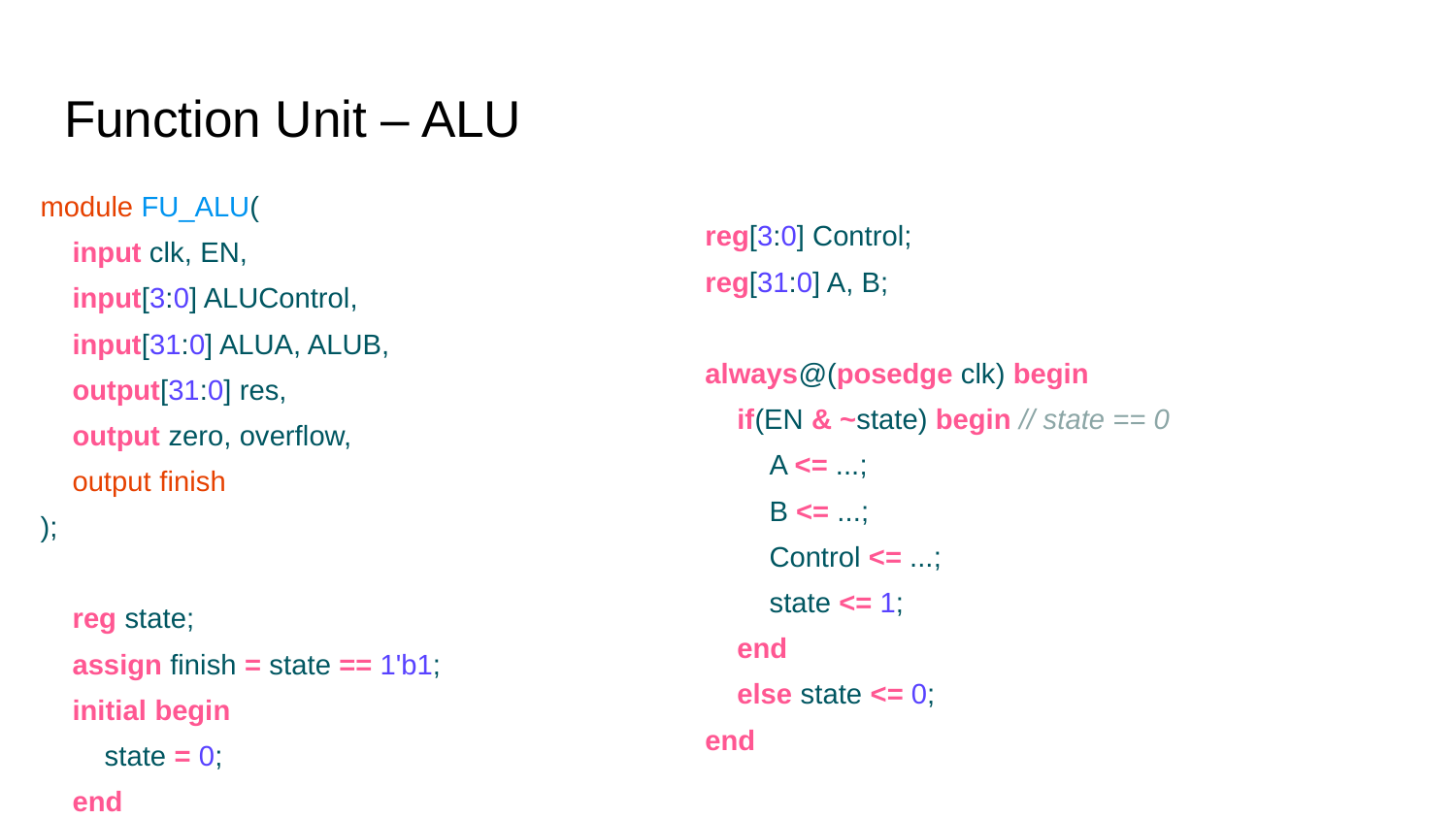

# Function Unit – ALU
module FU_ALU(
    input clk, EN,
    input[3:0] ALUControl,
    input[31:0] ALUA, ALUB,
    output[31:0] res,
    output zero, overflow,
    output finish
);

    reg state;
    assign finish = state == 1'b1;
    initial begin
        state = 0;
    end
    reg[3:0] Control;
    reg[31:0] A, B;

    always@(posedge clk) begin
        if(EN & ~state) begin // state == 0
            A <= ...;
            B <= ...;
            Control <= ...;
            state <= 1;
        end
        else state <= 0;
    end